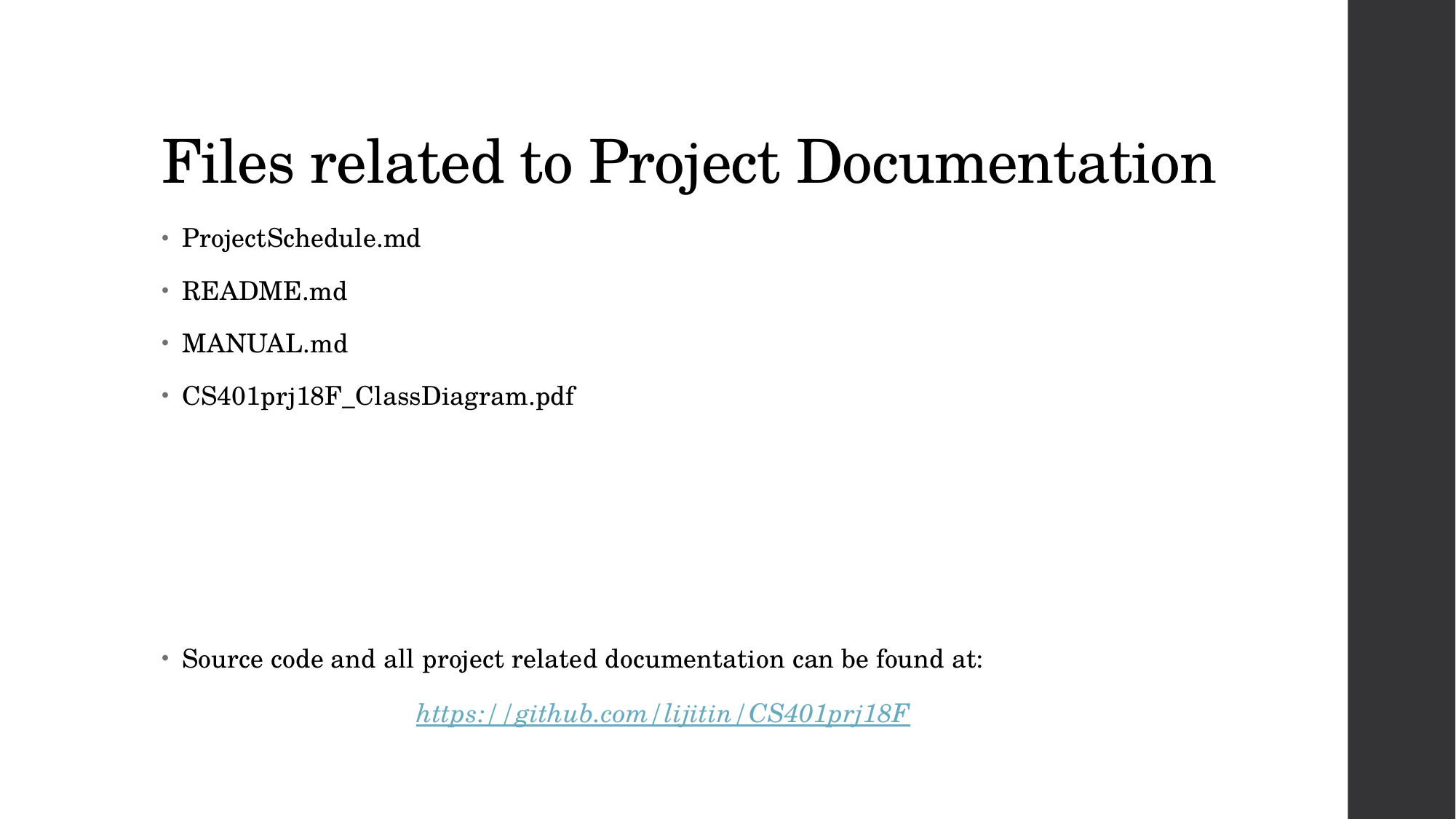

# Files related to Project Documentation
ProjectSchedule.md
README.md
MANUAL.md
CS401prj18F_ClassDiagram.pdf

Source code and all project related documentation can be found at:
https://github.com/lijitin/CS401prj18F